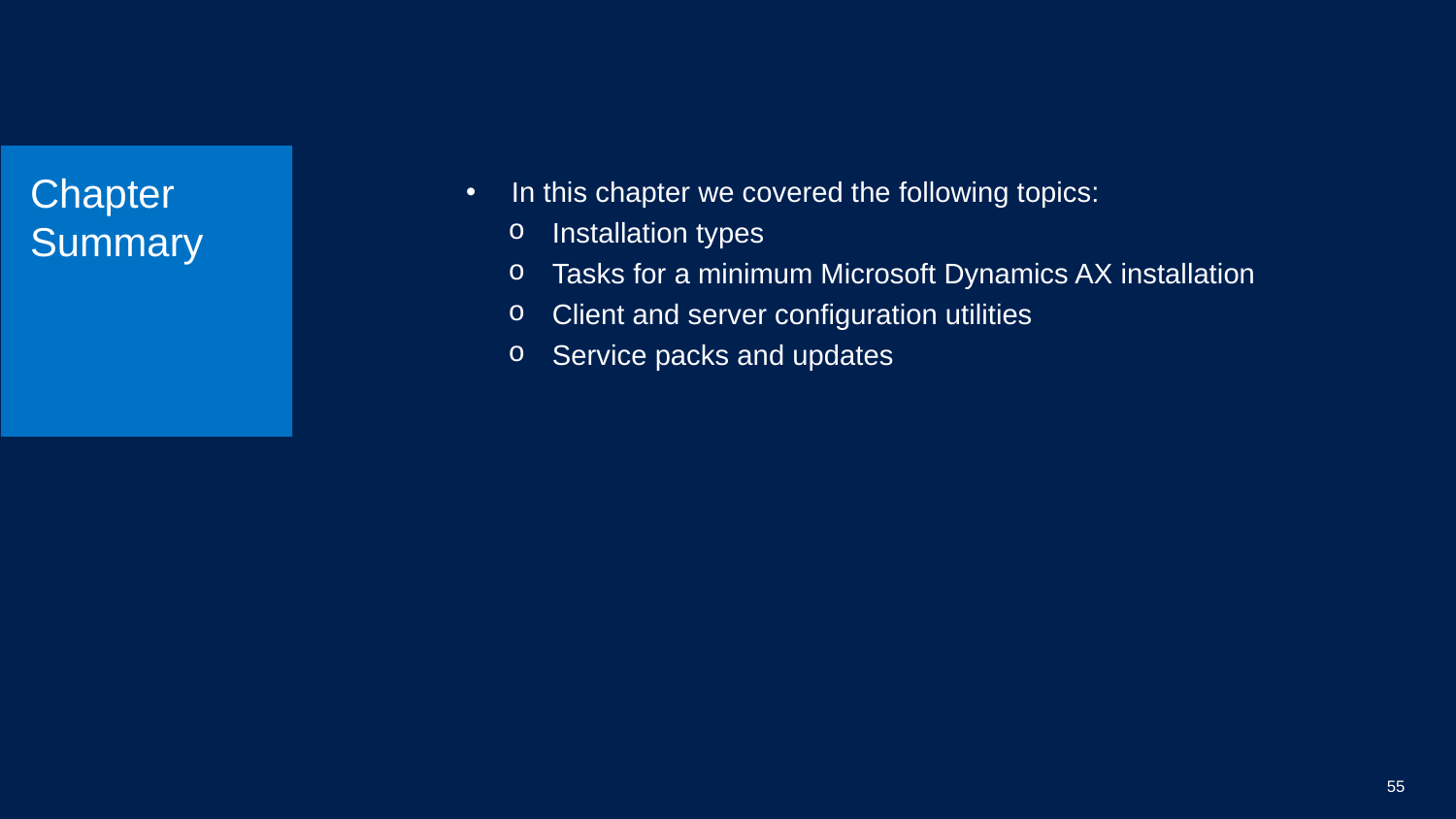

# Chapter Summary
In this chapter we covered the following topics:
Installation types
Tasks for a minimum Microsoft Dynamics AX installation
Client and server configuration utilities
Service packs and updates

55